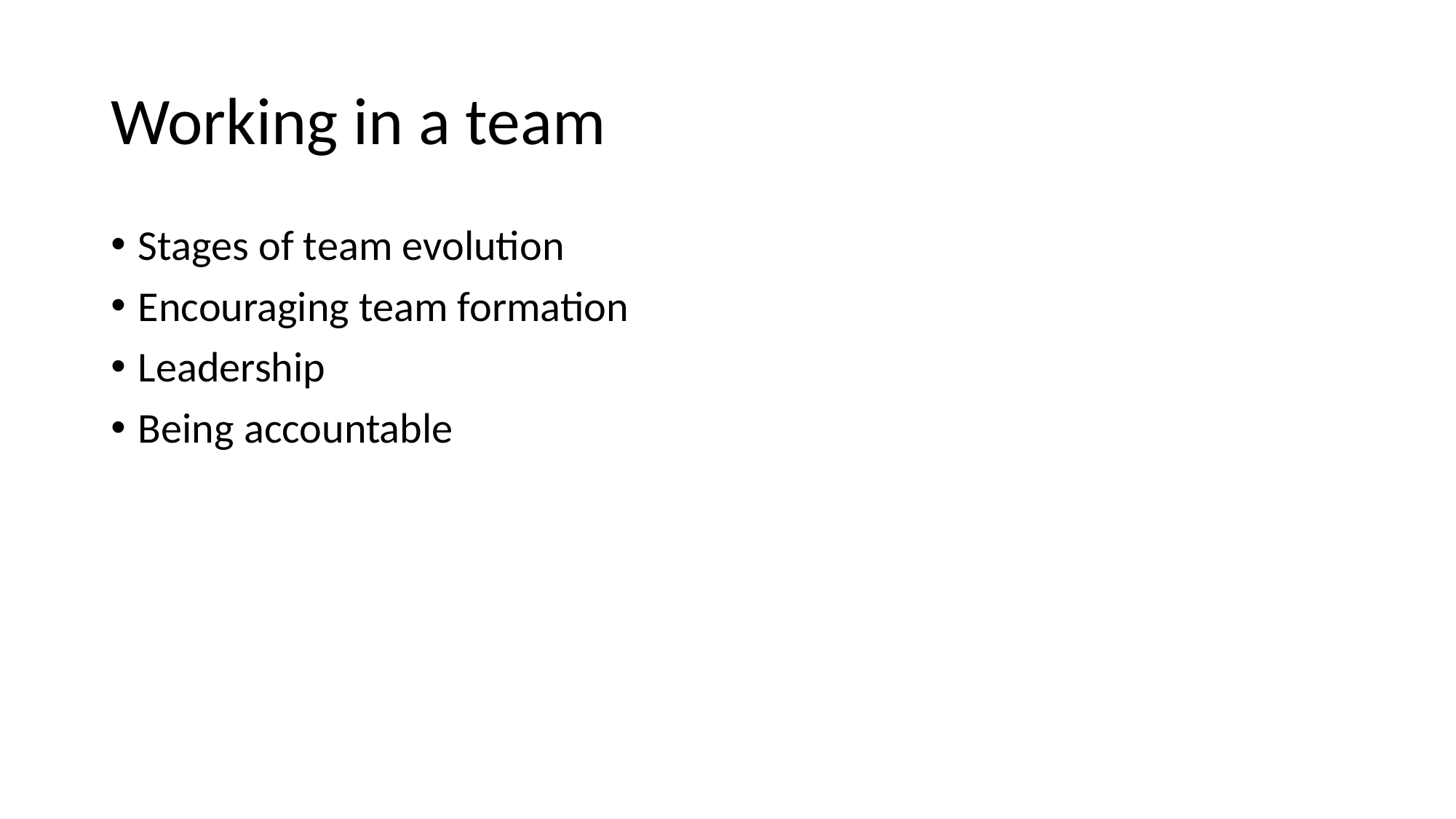

# Working in a team
Stages of team evolution
Encouraging team formation
Leadership
Being accountable